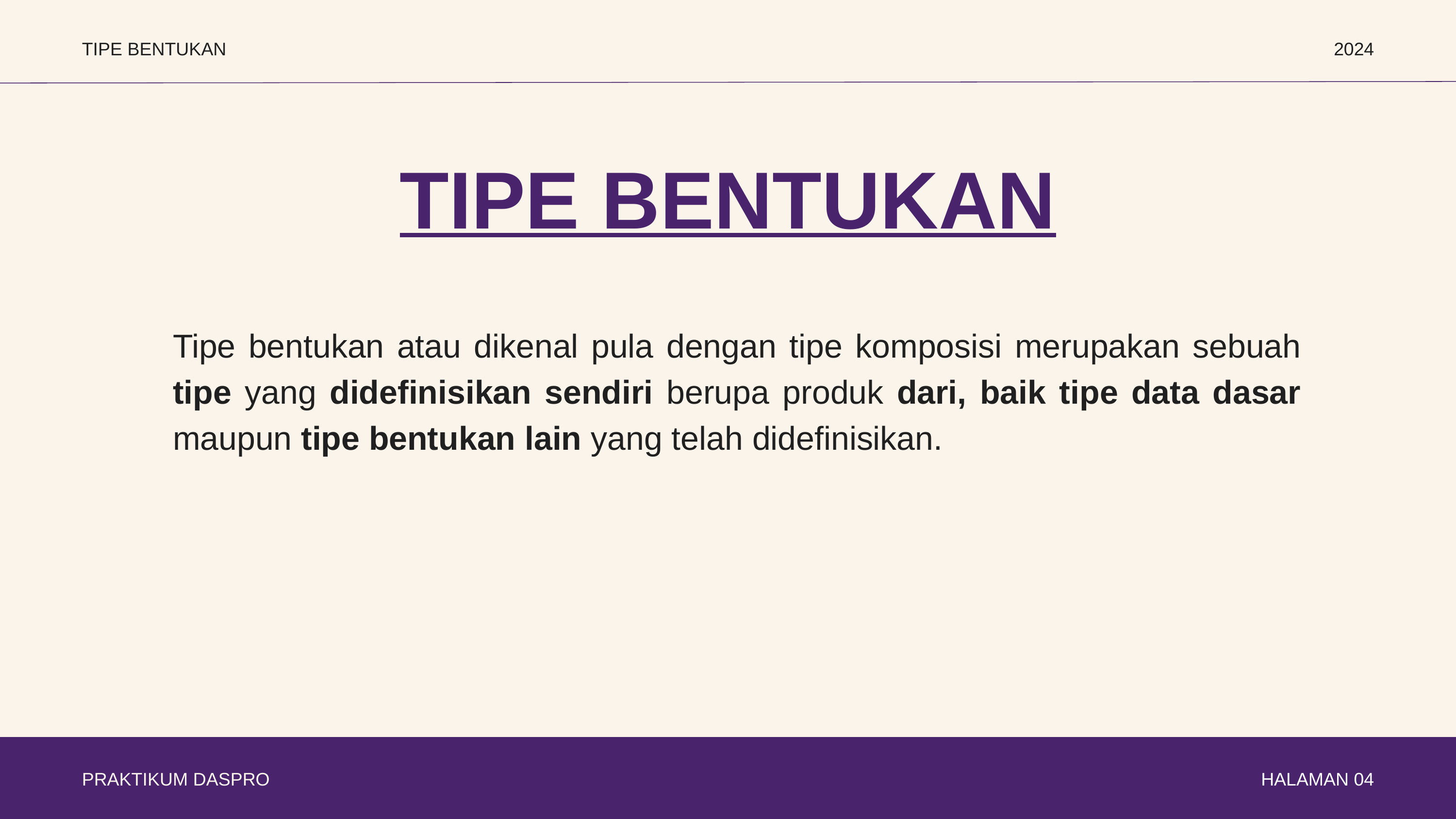

TIPE BENTUKAN
2024

TIPE BENTUKAN
Tipe bentukan atau dikenal pula dengan tipe komposisi merupakan sebuah tipe yang didefinisikan sendiri berupa produk dari, baik tipe data dasar maupun tipe bentukan lain yang telah didefinisikan.

PRAKTIKUM DASPRO
HALAMAN 04